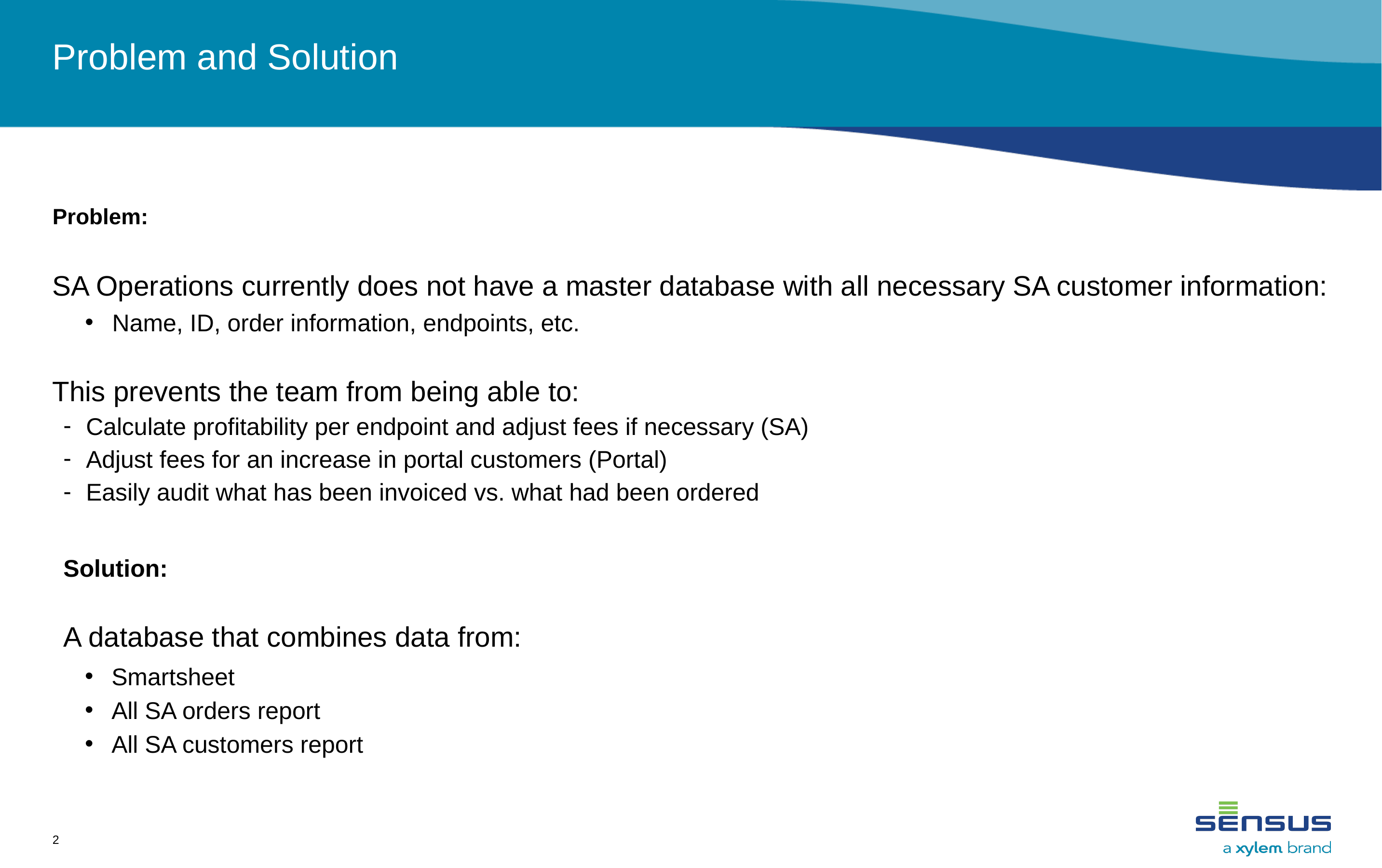

# Problem and Solution
Problem:

SA Operations currently does not have a master database with all necessary SA customer information:
Name, ID, order information, endpoints, etc.

This prevents the team from being able to:
Calculate profitability per endpoint and adjust fees if necessary (SA)
Adjust fees for an increase in portal customers (Portal)
Easily audit what has been invoiced vs. what had been ordered

Solution:

A database that combines data from:
Smartsheet
All SA orders report
All SA customers report
2